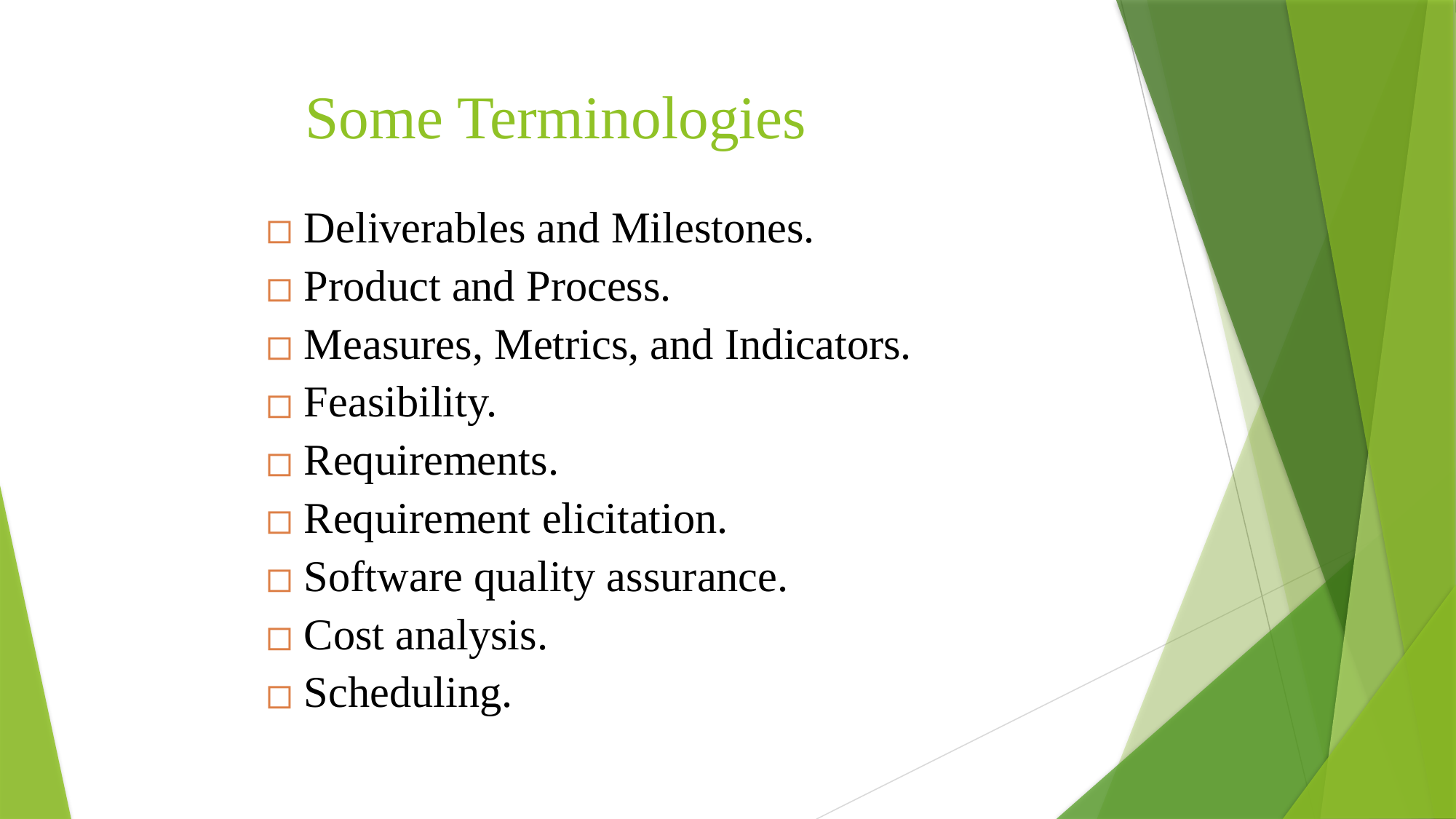

# Some Terminologies
Deliverables and Milestones.
Product and Process.
Measures, Metrics, and Indicators.
Feasibility.
Requirements.
Requirement elicitation.
Software quality assurance.
Cost analysis.
Scheduling.